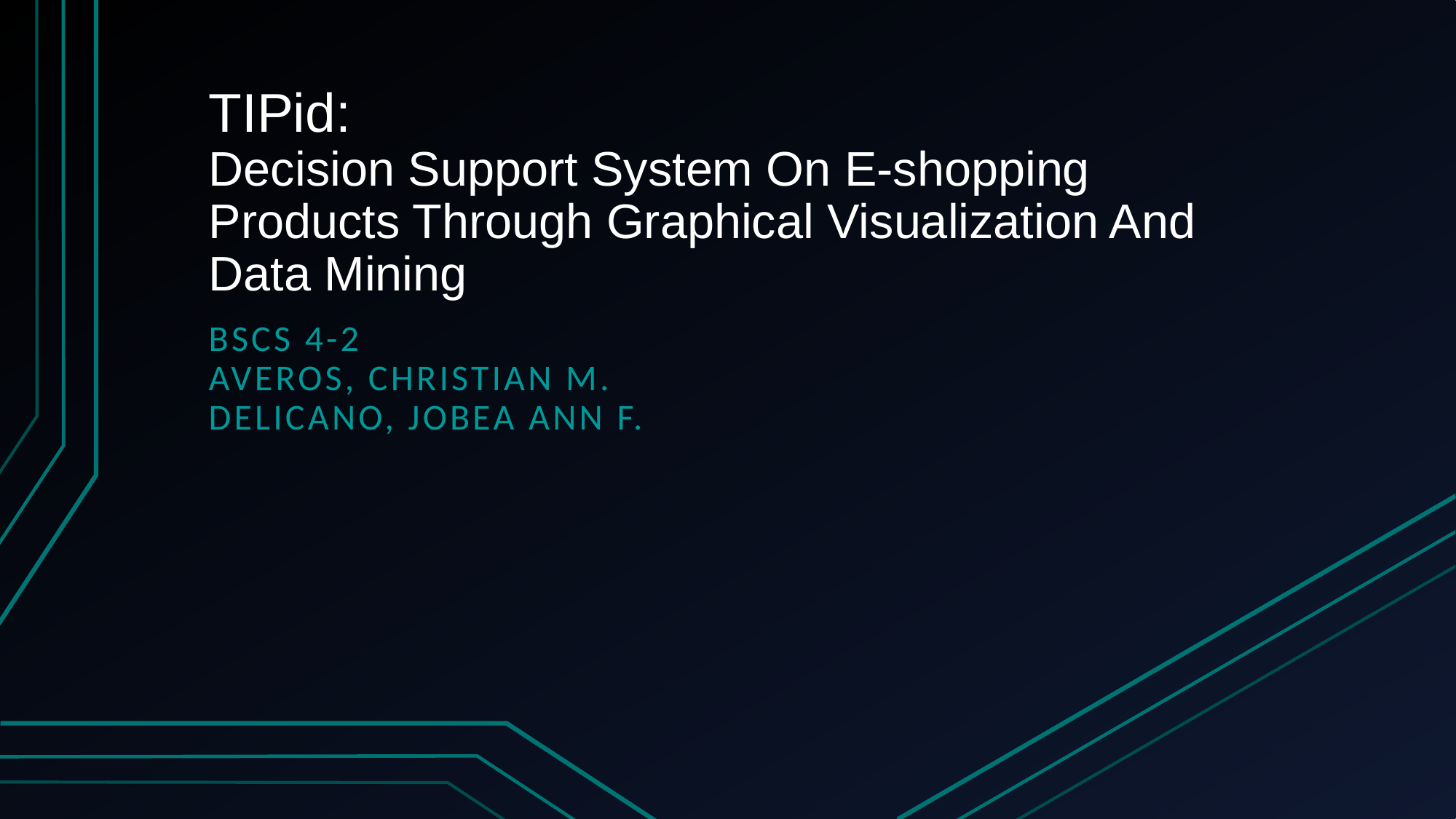

# TIPid: Decision Support System On E-shopping Products Through Graphical Visualization And Data Mining
BSCS 4-2
AVEROS, CHRISTIAN M.
DELICANO, JOBEA ANN F.